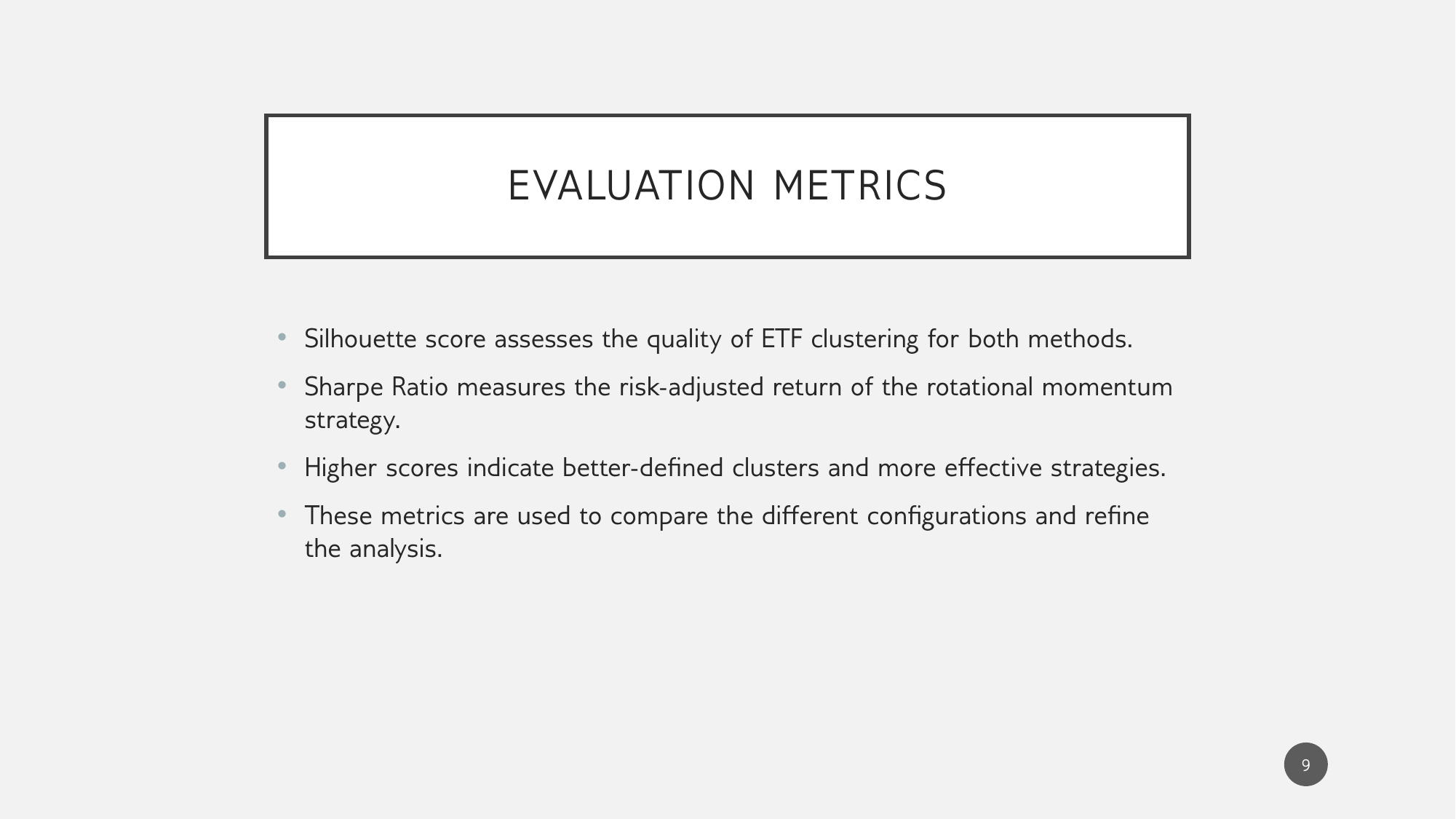

# Evaluation Metrics
Silhouette score assesses the quality of ETF clustering for both methods.
Sharpe Ratio measures the risk-adjusted return of the rotational momentum strategy.
Higher scores indicate better-defined clusters and more effective strategies.
These metrics are used to compare the different configurations and refine the analysis.
9